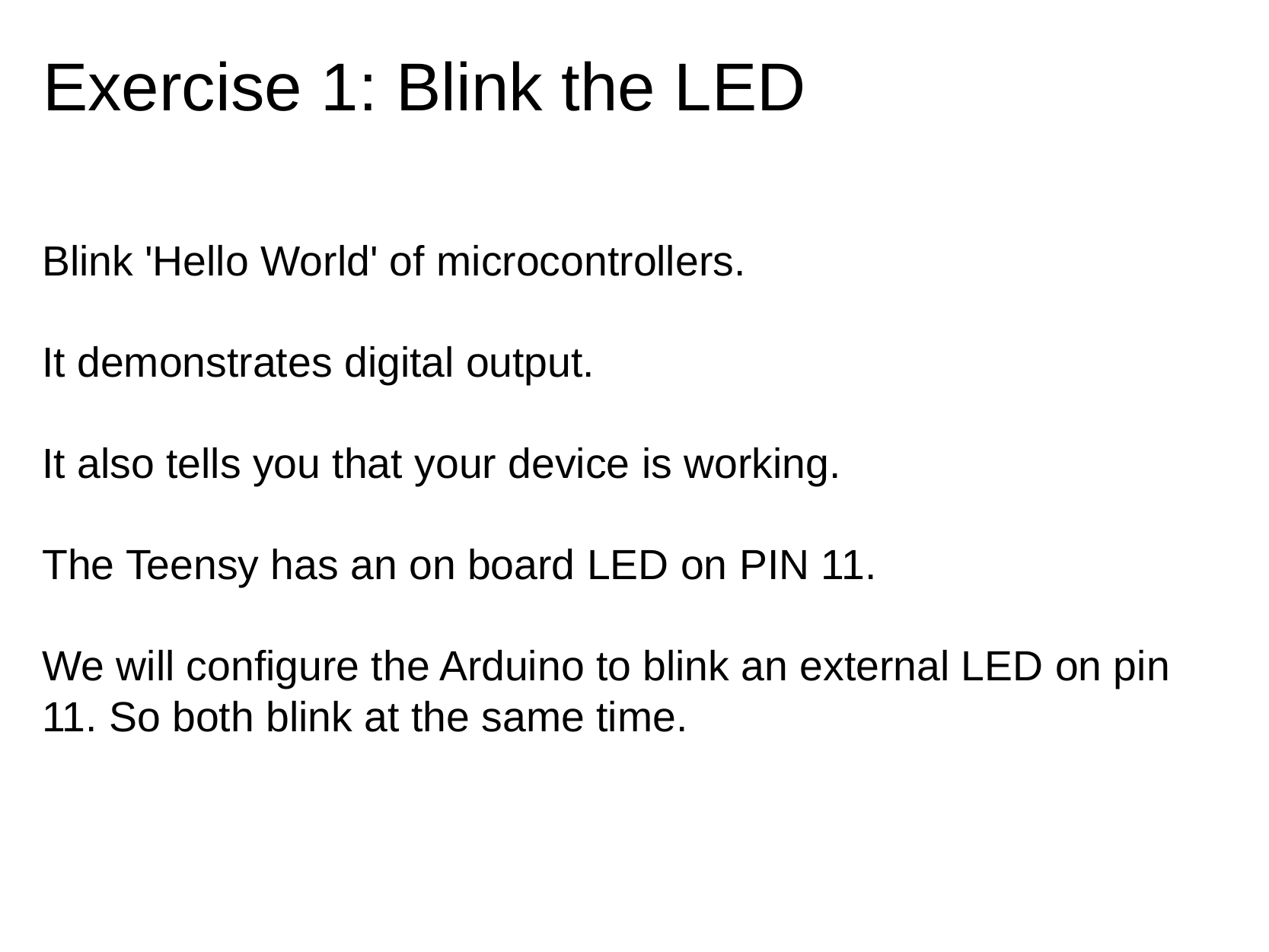

# Exercise 1: Blink the LED
Blink 'Hello World' of microcontrollers.

It demonstrates digital output.

It also tells you that your device is working.

The Teensy has an on board LED on PIN 11.

We will configure the Arduino to blink an external LED on pin 11. So both blink at the same time.